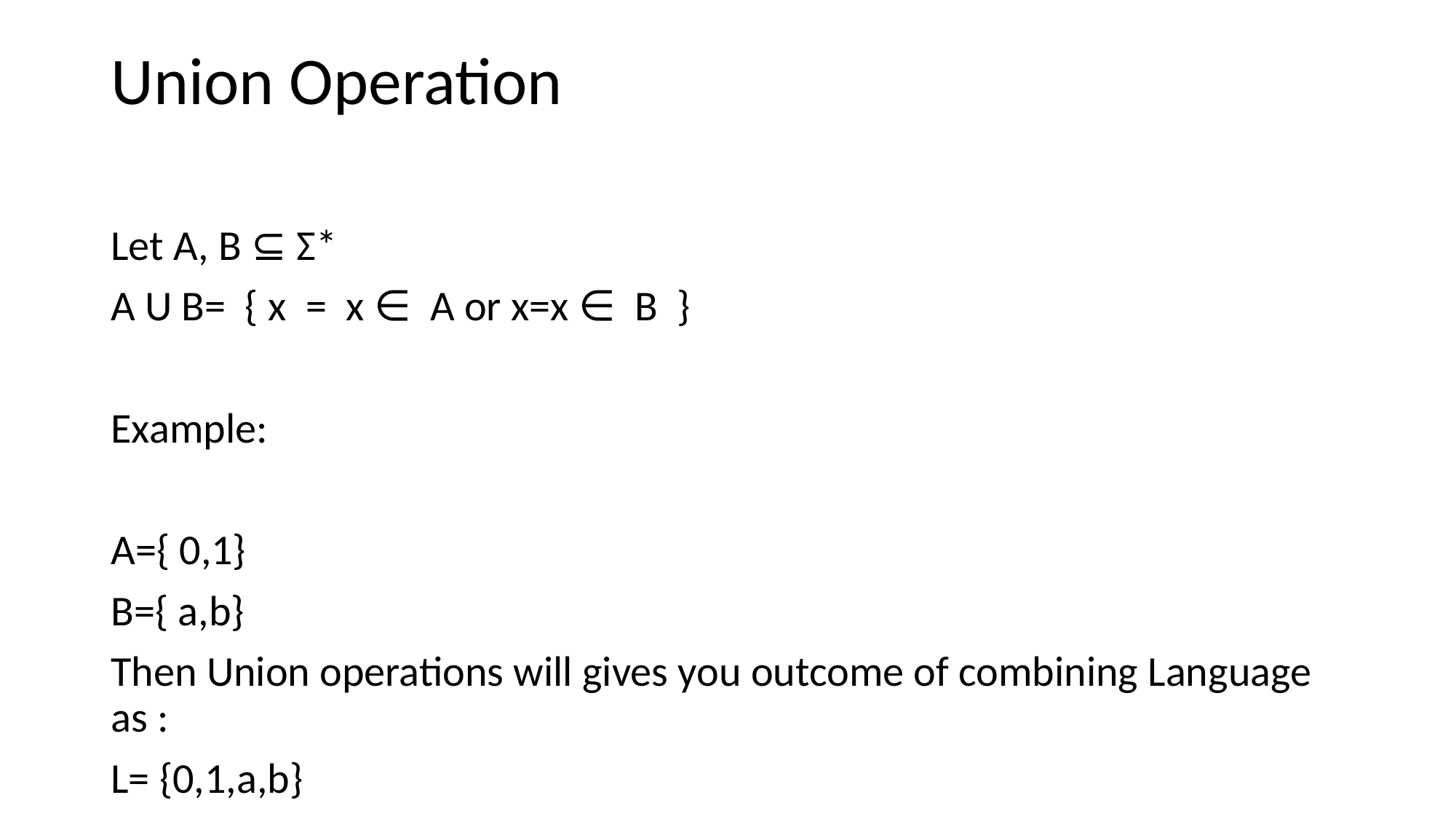

# Union Operation
Let A, B ⊆ Σ*
A U B=  { x  =  x ∈  A or x=x ∈  B  }

Example:

A={ 0,1}
B={ a,b}
Then Union operations will gives you outcome of combining Language  as :
L= {0,1,a,b}